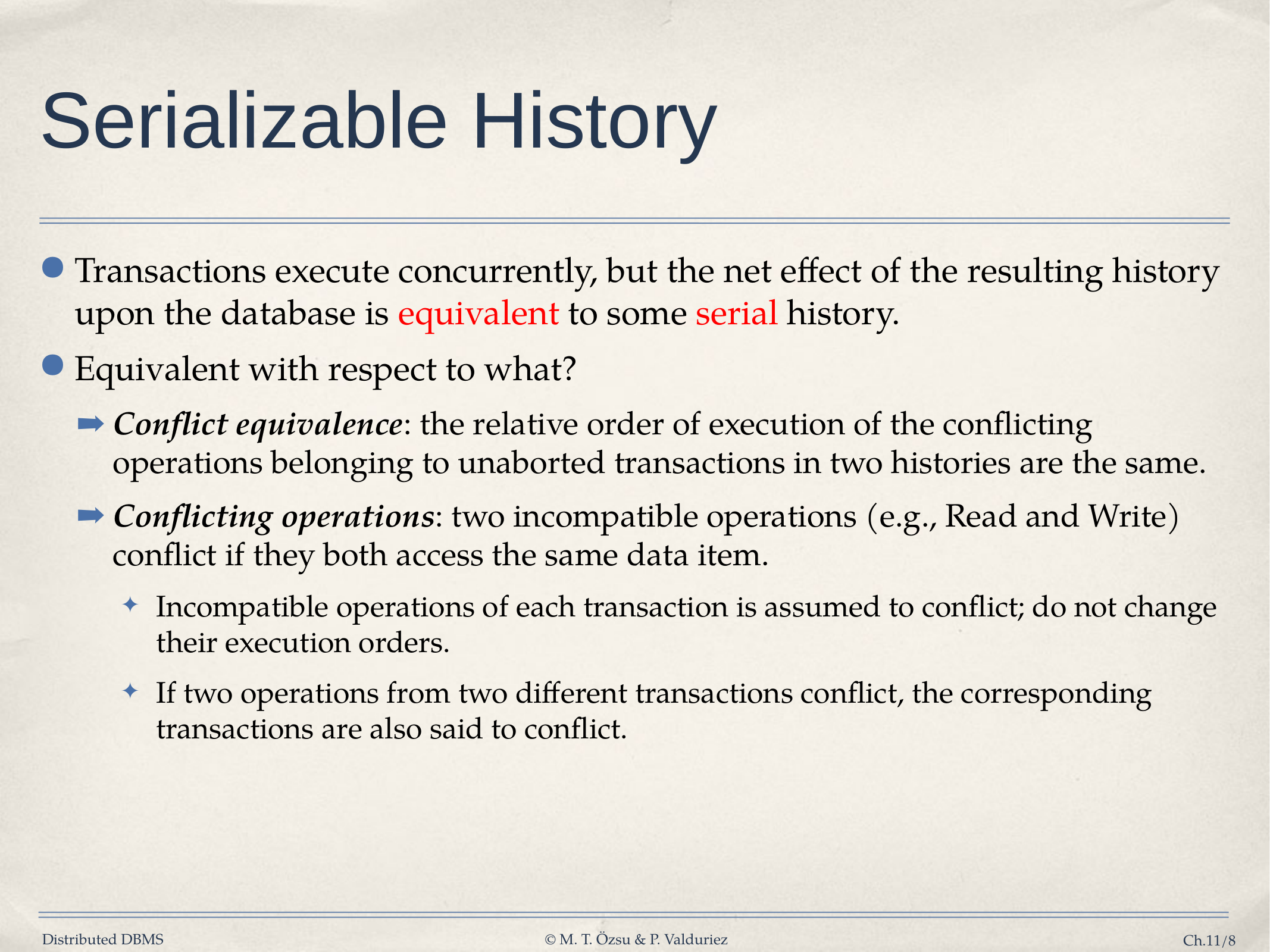

# Serializable History
Transactions execute concurrently, but the net effect of the resulting history upon the database is equivalent to some serial history.
Equivalent with respect to what?
Conflict equivalence: the relative order of execution of the conflicting operations belonging to unaborted transactions in two histories are the same.
Conflicting operations: two incompatible operations (e.g., Read and Write) conflict if they both access the same data item.
Incompatible operations of each transaction is assumed to conflict; do not change their execution orders.
If two operations from two different transactions conflict, the corresponding transactions are also said to conflict.